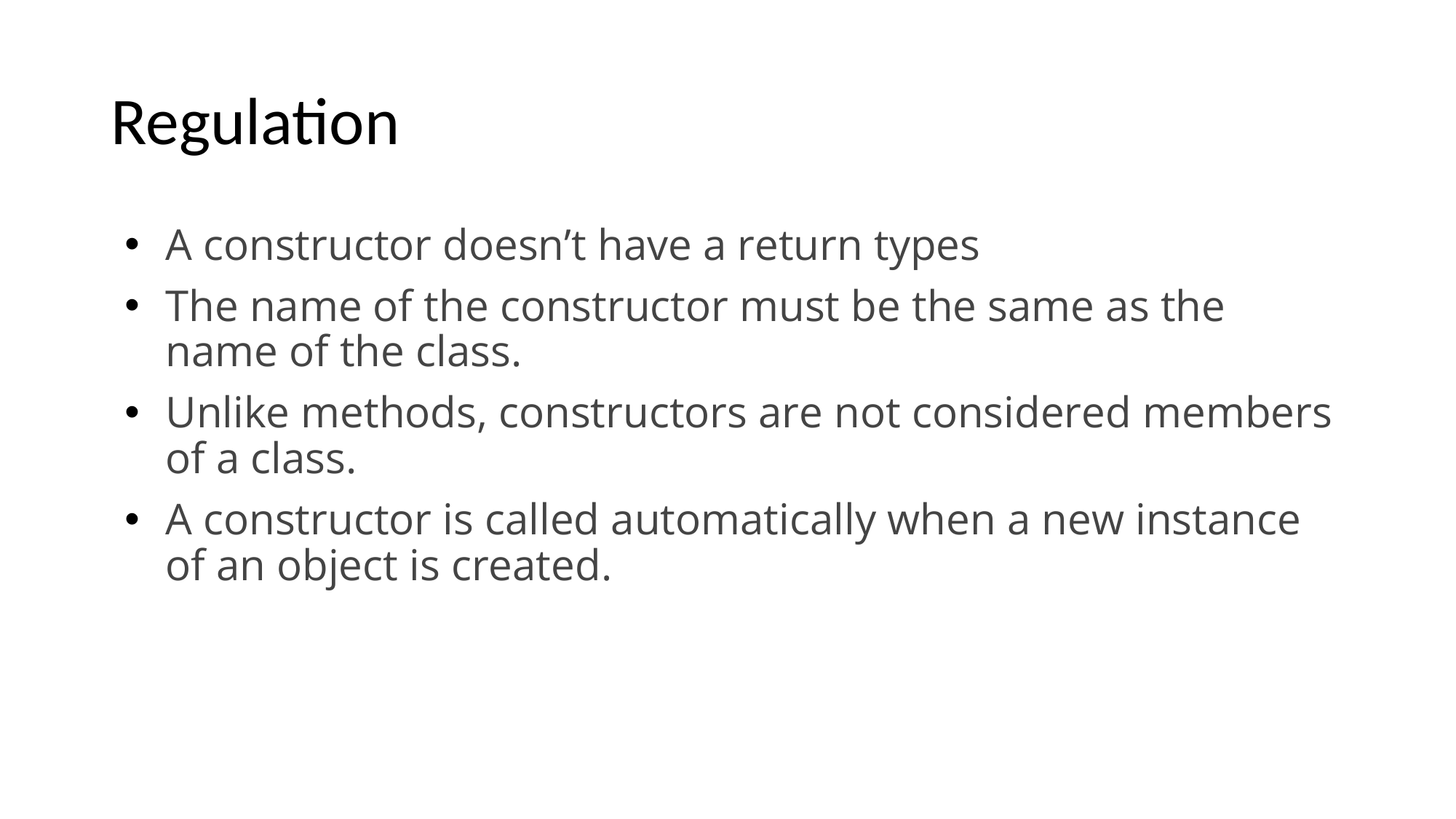

# Regulation
A constructor doesn’t have a return types
The name of the constructor must be the same as the name of the class.
Unlike methods, constructors are not considered members of a class.
A constructor is called automatically when a new instance of an object is created.